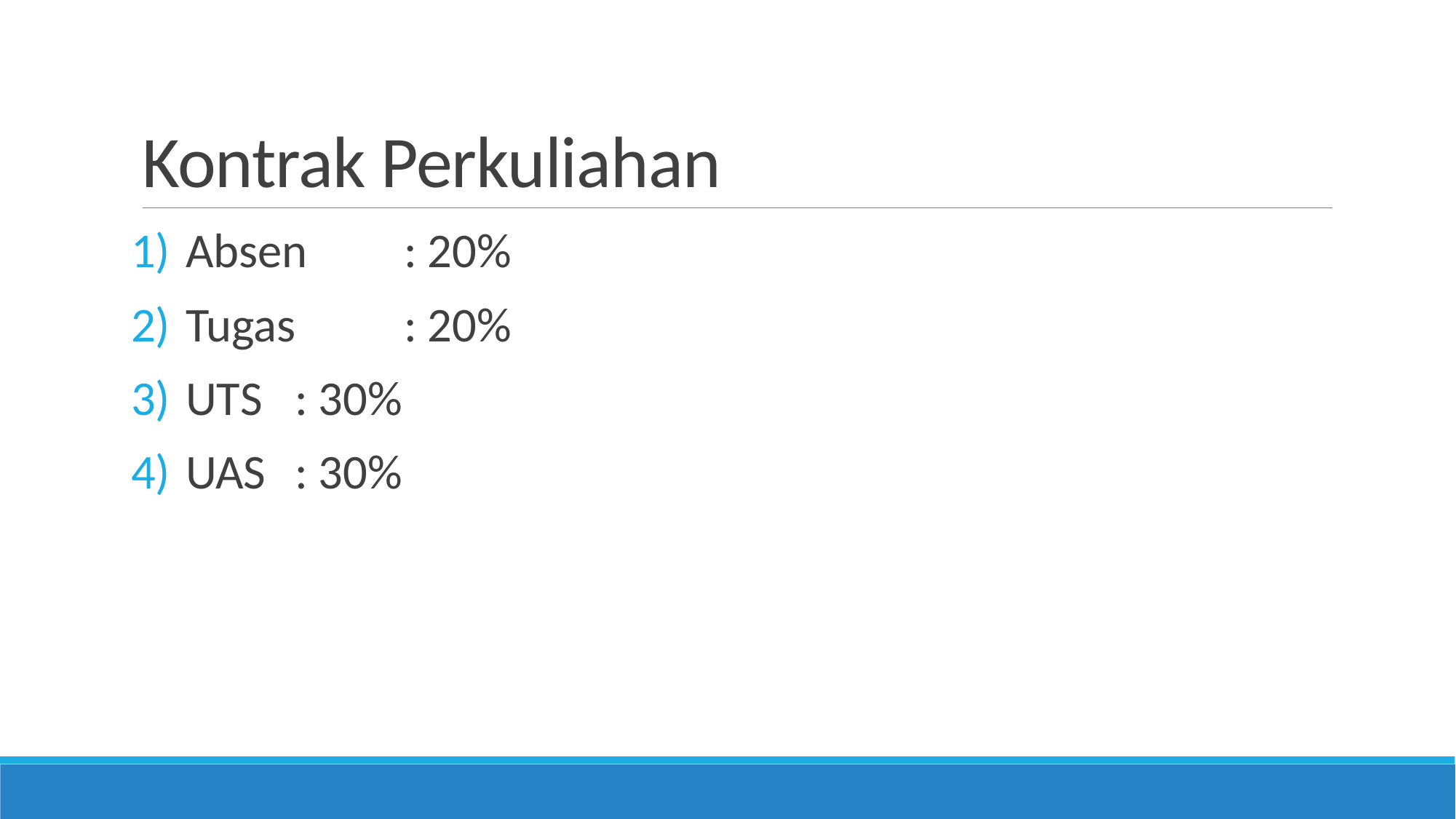

# Kontrak Perkuliahan
Absen	: 20%
Tugas	: 20%
UTS	: 30%
UAS	: 30%